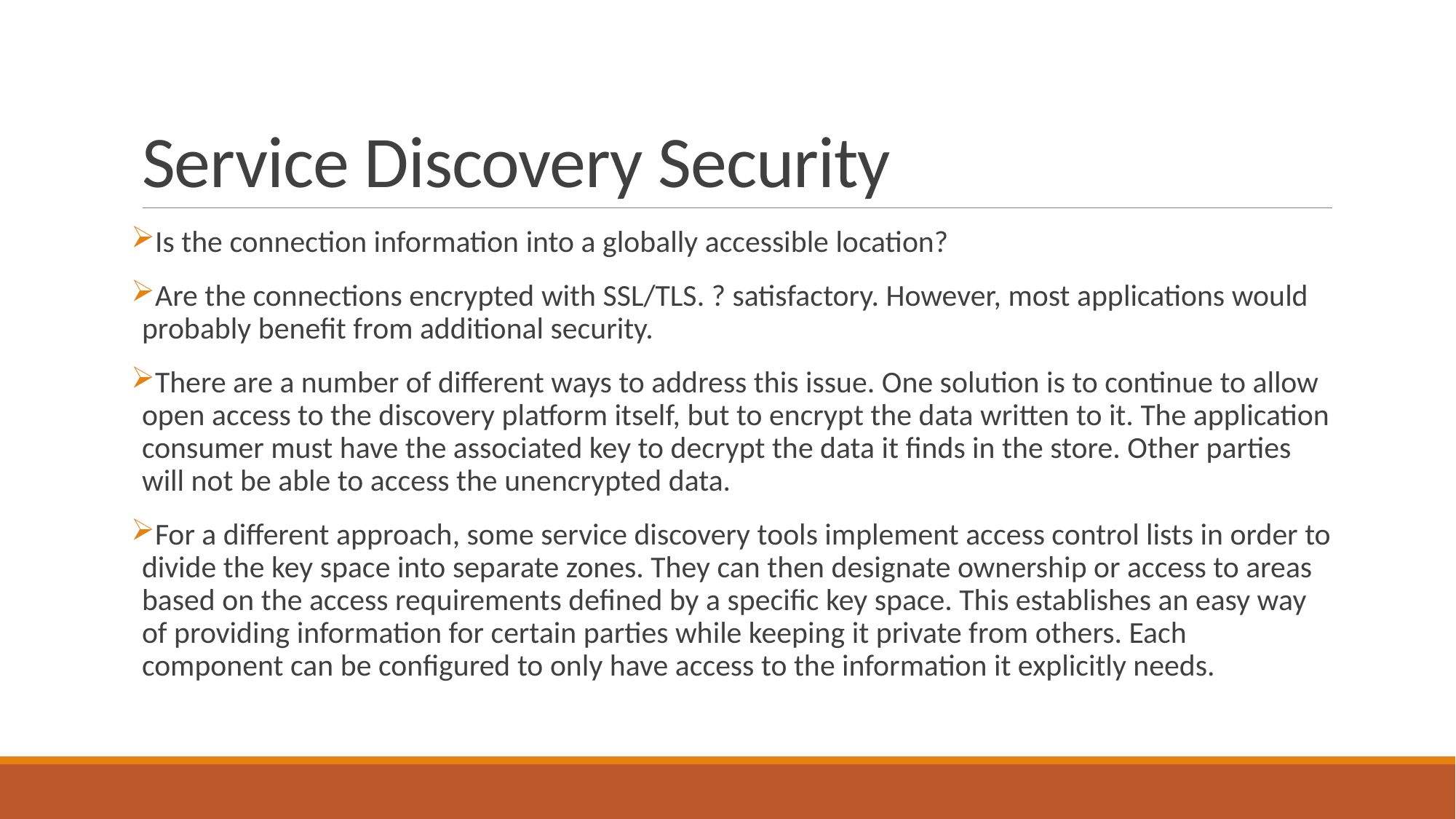

# Service Discovery Security
Is the connection information into a globally accessible location?
Are the connections encrypted with SSL/TLS. ? satisfactory. However, most applications would probably benefit from additional security.
There are a number of different ways to address this issue. One solution is to continue to allow open access to the discovery platform itself, but to encrypt the data written to it. The application consumer must have the associated key to decrypt the data it finds in the store. Other parties will not be able to access the unencrypted data.
For a different approach, some service discovery tools implement access control lists in order to divide the key space into separate zones. They can then designate ownership or access to areas based on the access requirements defined by a specific key space. This establishes an easy way of providing information for certain parties while keeping it private from others. Each component can be configured to only have access to the information it explicitly needs.